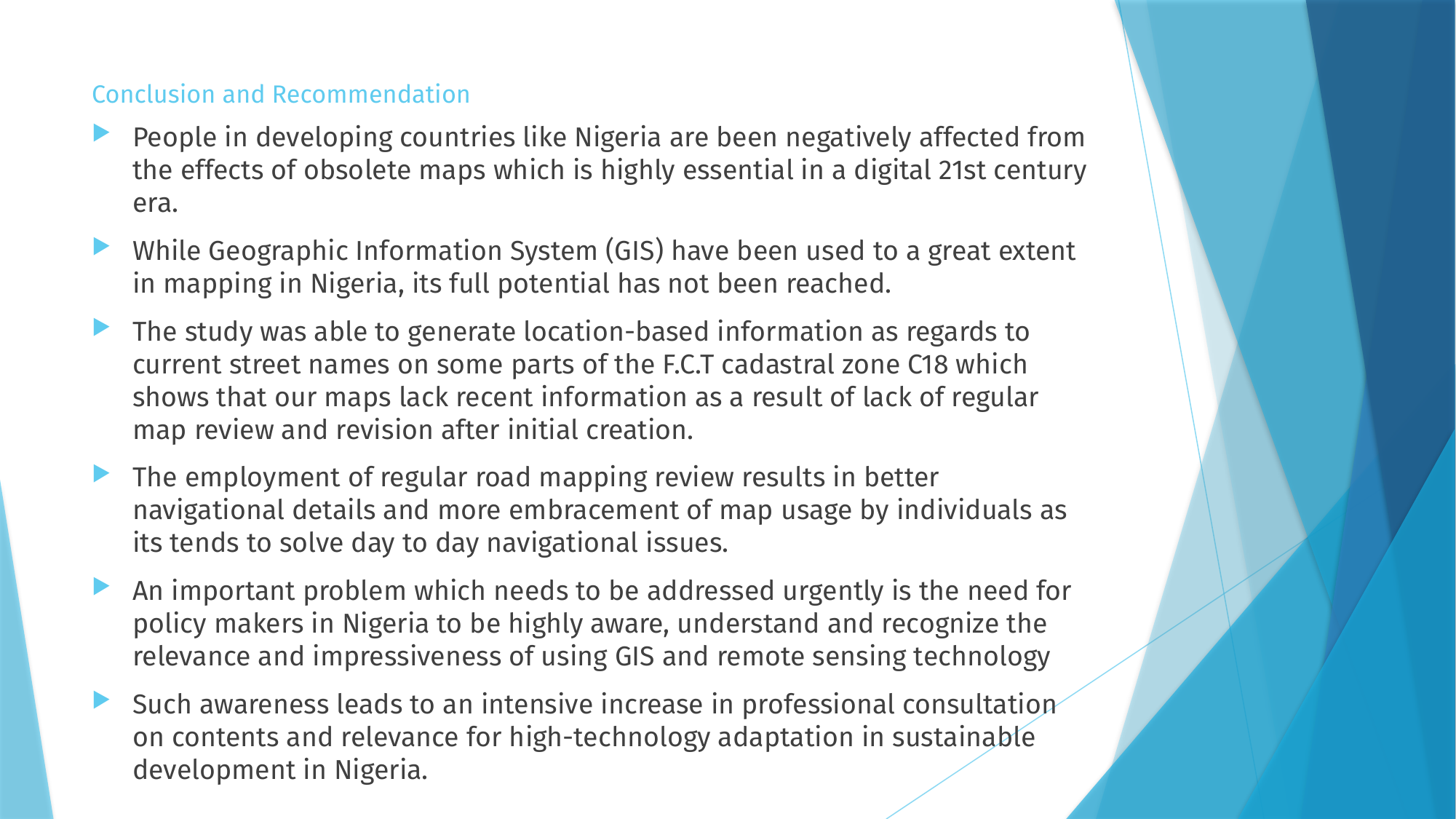

# Conclusion and Recommendation
People in developing countries like Nigeria are been negatively affected from the effects of obsolete maps which is highly essential in a digital 21st century era.
While Geographic Information System (GIS) have been used to a great extent in mapping in Nigeria, its full potential has not been reached.
The study was able to generate location-based information as regards to current street names on some parts of the F.C.T cadastral zone C18 which shows that our maps lack recent information as a result of lack of regular map review and revision after initial creation.
The employment of regular road mapping review results in better navigational details and more embracement of map usage by individuals as its tends to solve day to day navigational issues.
An important problem which needs to be addressed urgently is the need for policy makers in Nigeria to be highly aware, understand and recognize the relevance and impressiveness of using GIS and remote sensing technology
Such awareness leads to an intensive increase in professional consultation on contents and relevance for high-technology adaptation in sustainable development in Nigeria.